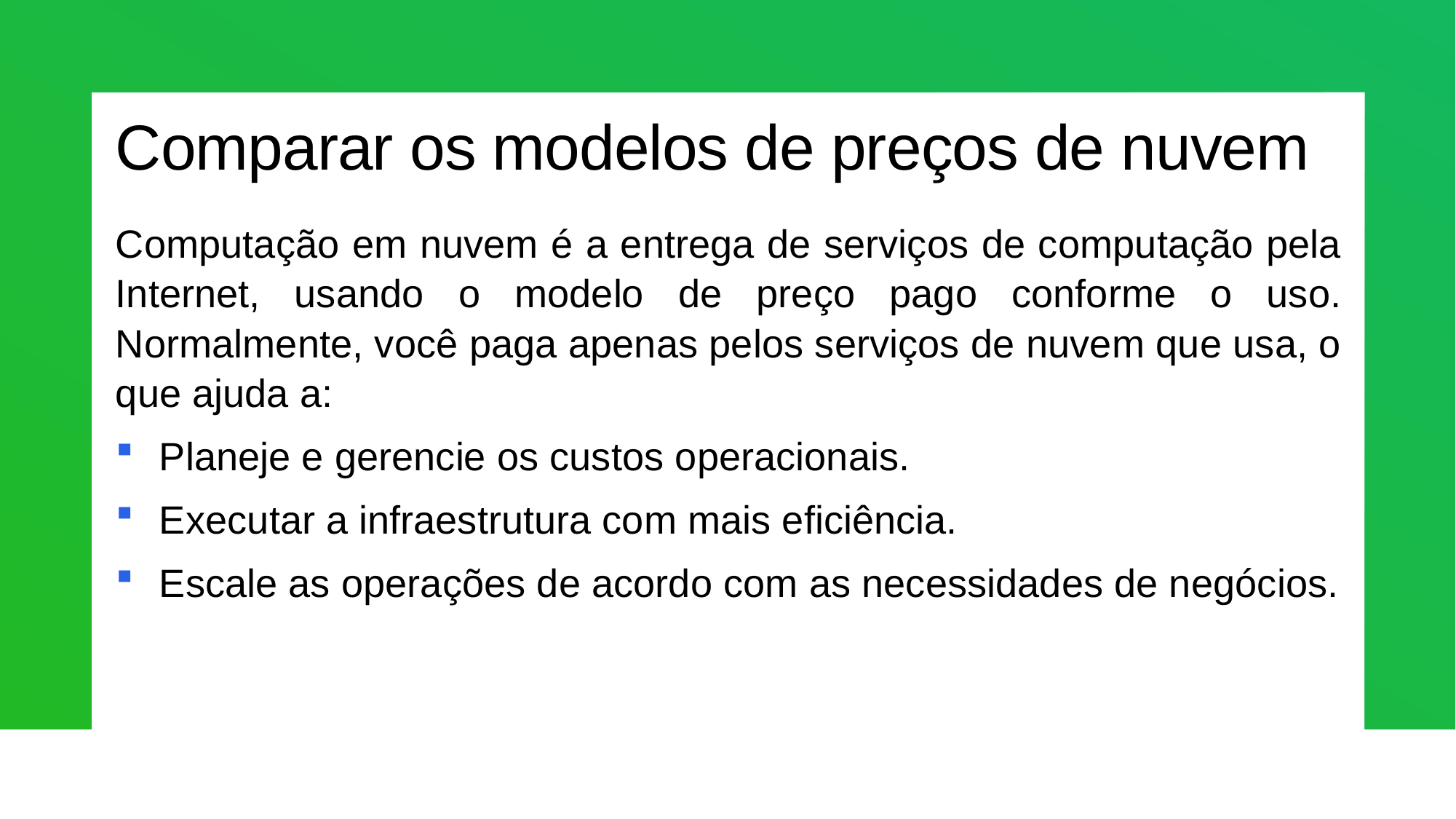

# Comparar os modelos de preços de nuvem
Computação em nuvem é a entrega de serviços de computação pela Internet, usando o modelo de preço pago conforme o uso. Normalmente, você paga apenas pelos serviços de nuvem que usa, o que ajuda a:
Planeje e gerencie os custos operacionais.
Executar a infraestrutura com mais eficiência.
Escale as operações de acordo com as necessidades de negócios.